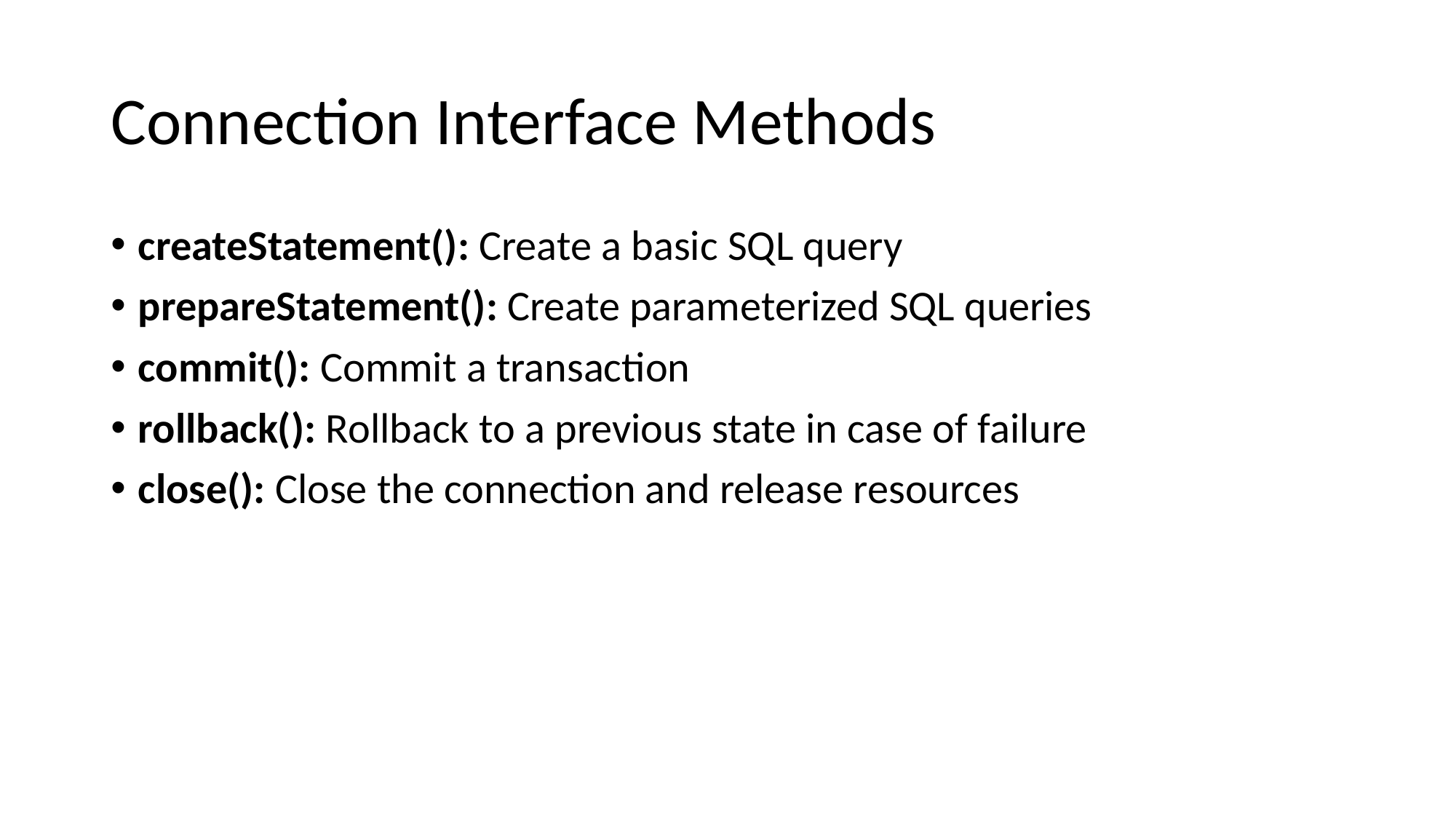

# Connection Interface Methods
createStatement(): Create a basic SQL query
prepareStatement(): Create parameterized SQL queries
commit(): Commit a transaction
rollback(): Rollback to a previous state in case of failure
close(): Close the connection and release resources